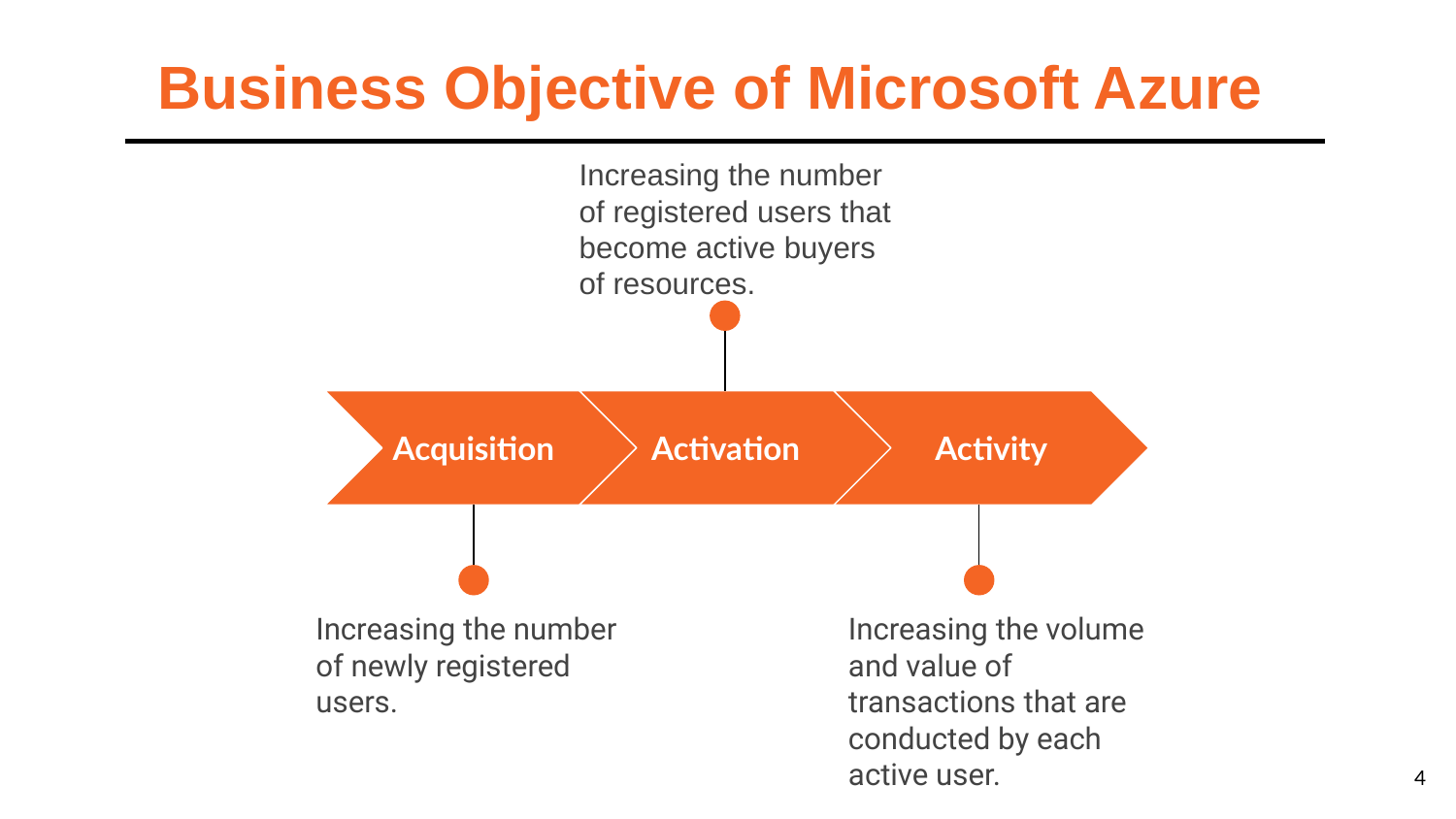

Business Objective of Microsoft Azure
Increasing the number of registered users that become active buyers of resources.

Activity
Acquisition
Activation

Increasing the number of newly registered users.
Increasing the volume and value of transactions that are conducted by each active user.
4